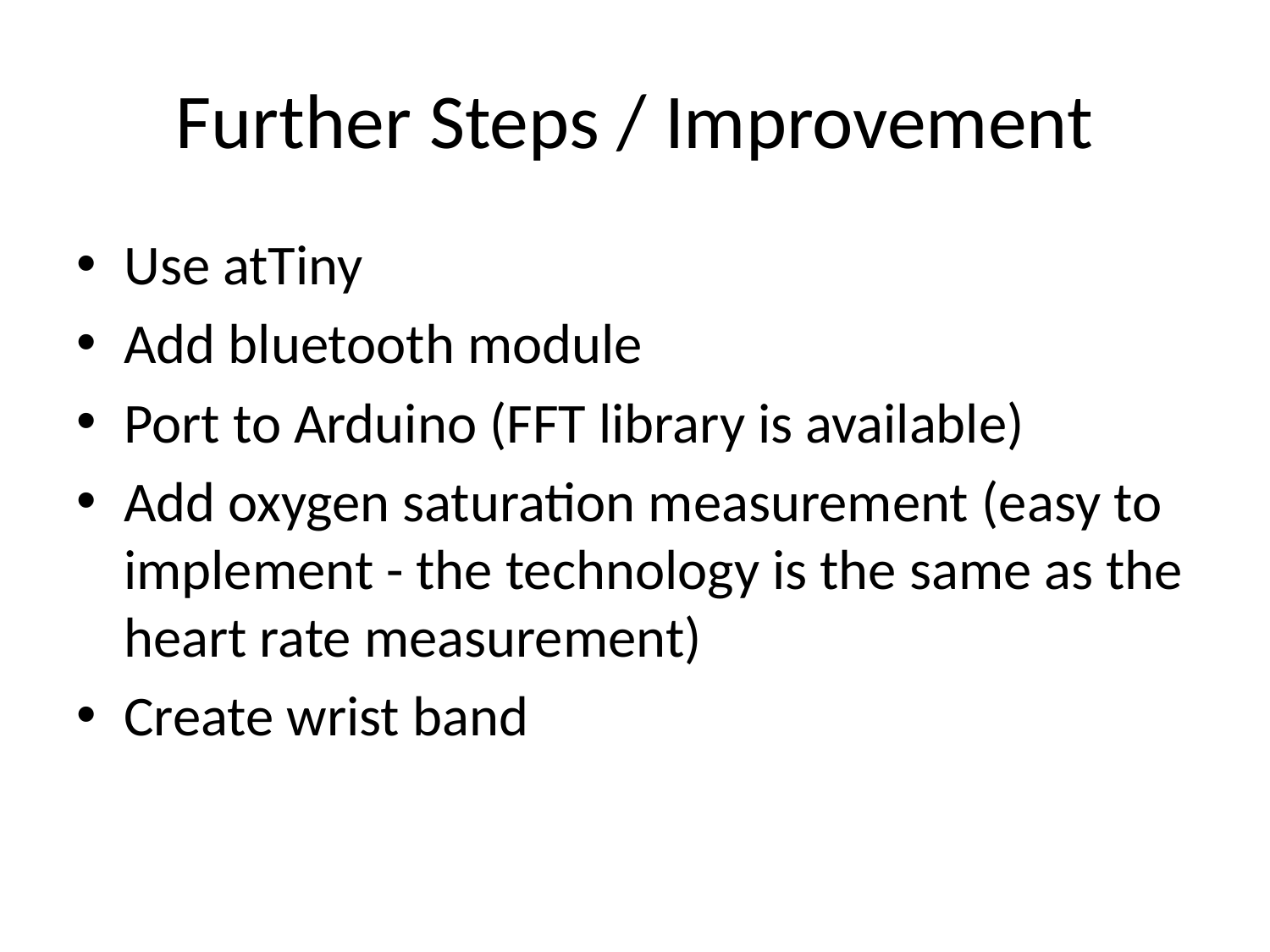

# Further Steps / Improvement
Use atTiny
Add bluetooth module
Port to Arduino (FFT library is available)
Add oxygen saturation measurement (easy to implement - the technology is the same as the heart rate measurement)
Create wrist band